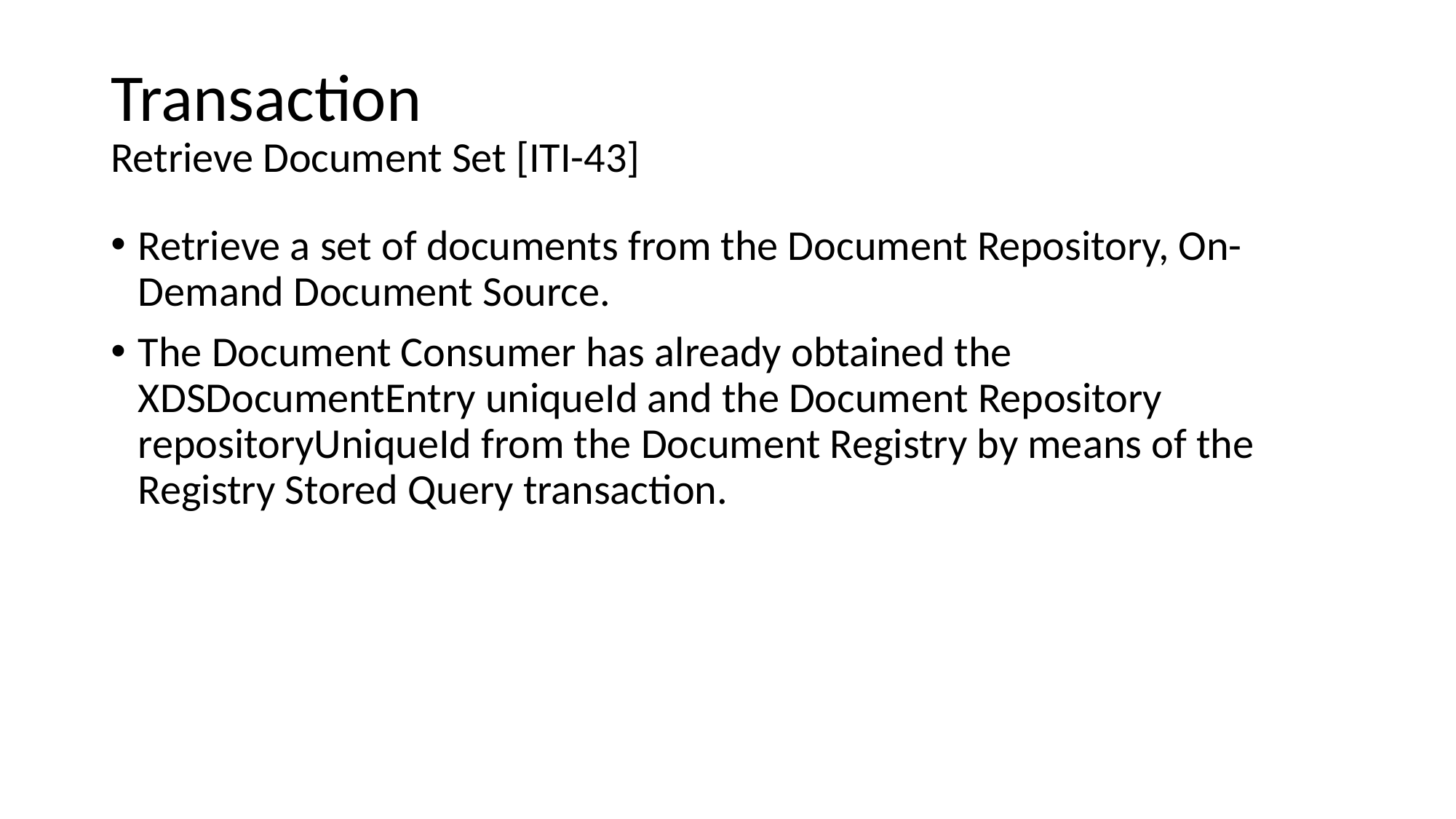

# Transaction Retrieve Document Set [ITI-43]
Retrieve a set of documents from the Document Repository, On-Demand Document Source.
The Document Consumer has already obtained the XDSDocumentEntry uniqueId and the Document Repository repositoryUniqueId from the Document Registry by means of the Registry Stored Query transaction.